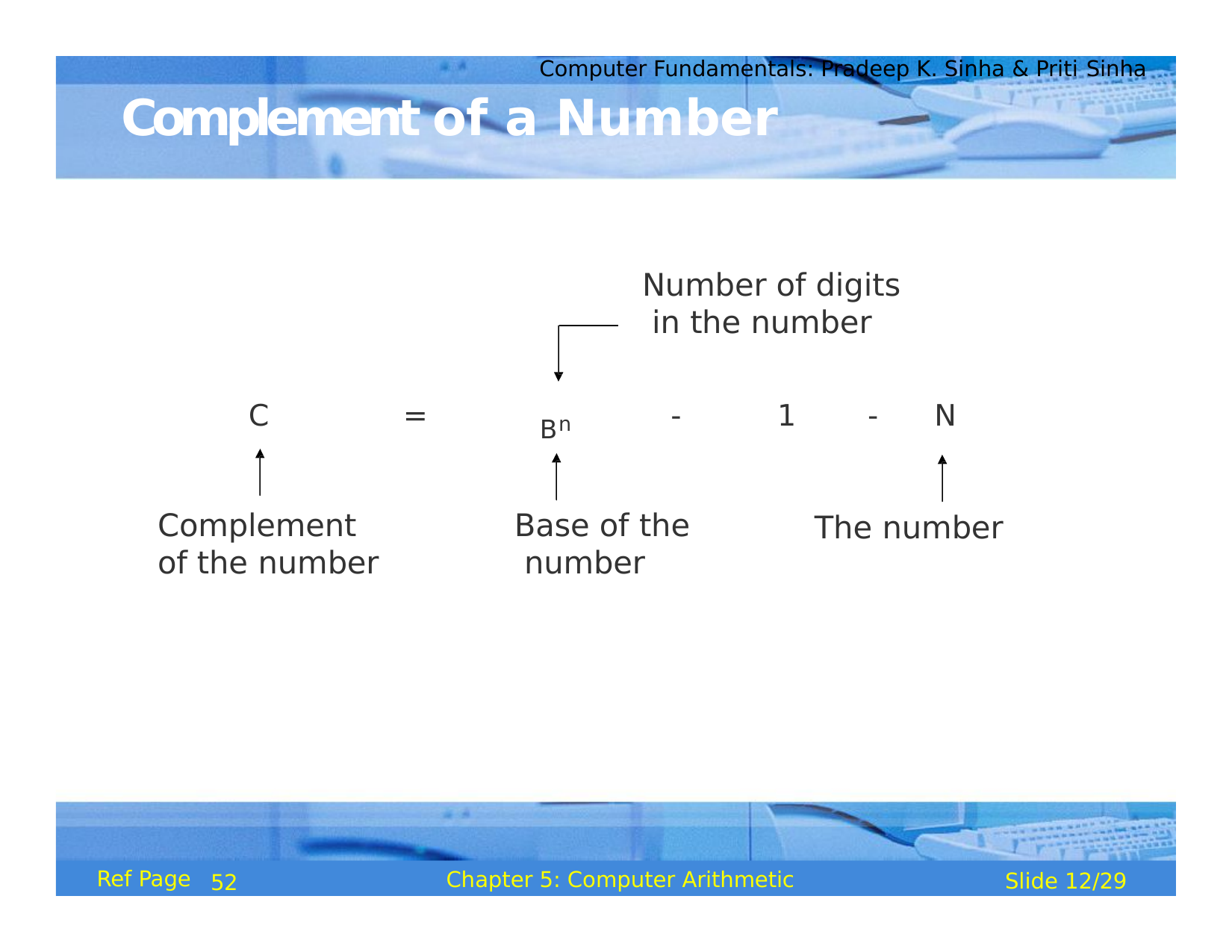

Computer Fundamentals: Pradeep K. Sinha & Priti Sinha
# Complement of a Number
Number of digits  in the number

Bn
C
=
-
1
-	N

Complement  of the number
Base of the  number
The number

Ref Page
Chapter 5: Computer Arithmetic
Slide 12/29
52